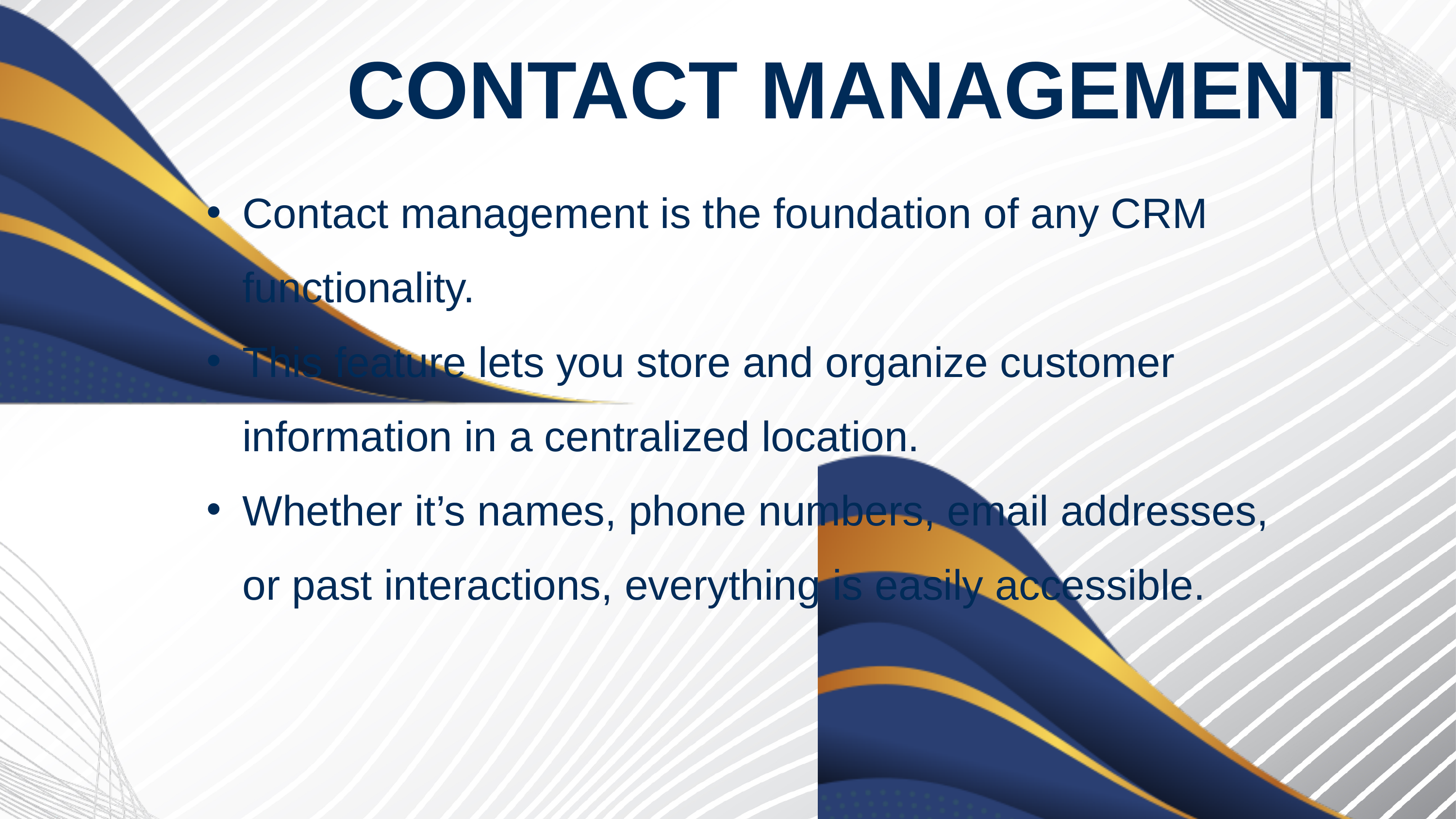

CONTACT MANAGEMENT
Contact management is the foundation of any CRM functionality.
This feature lets you store and organize customer information in a centralized location.
Whether it’s names, phone numbers, email addresses, or past interactions, everything is easily accessible.